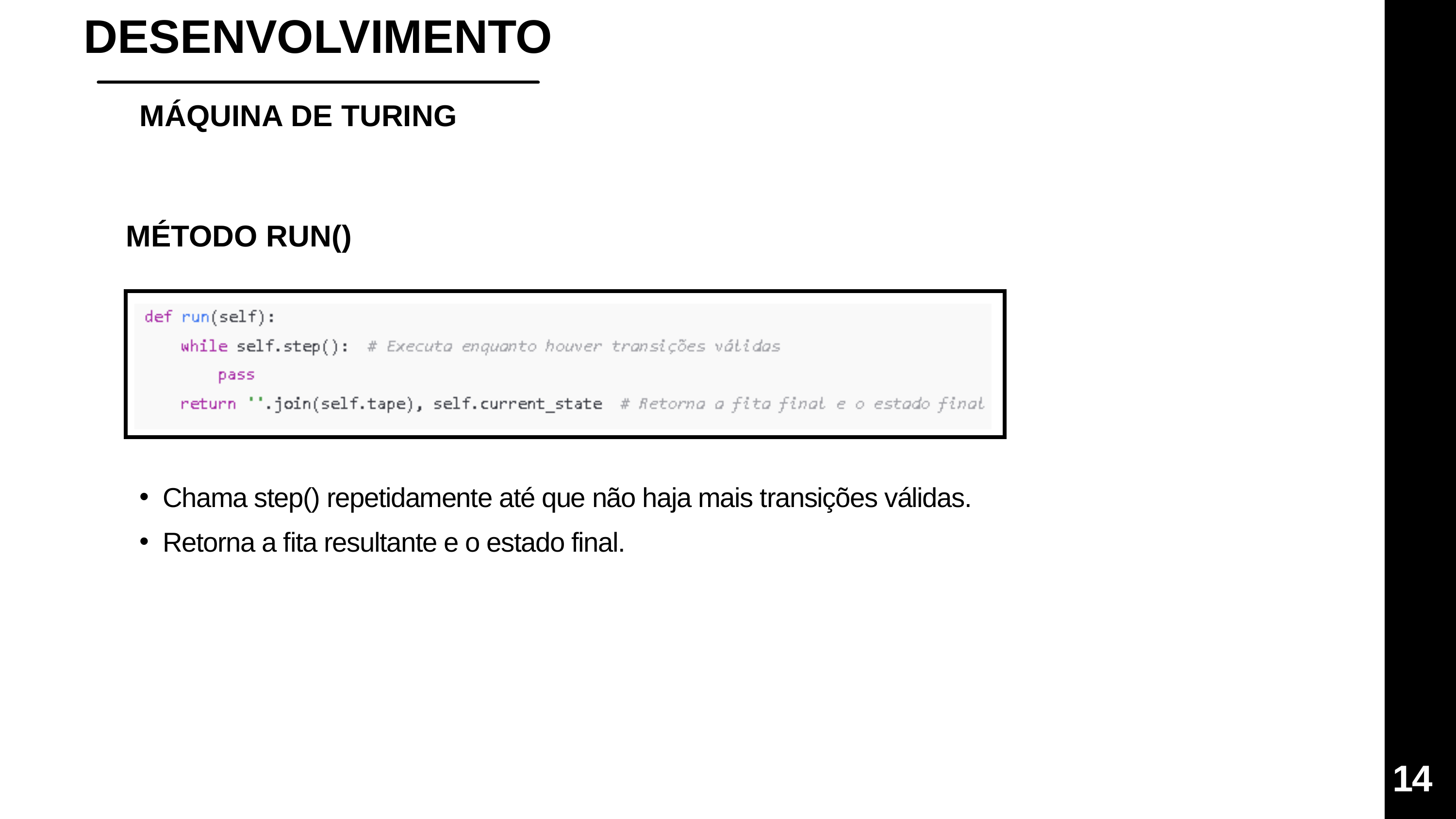

DESENVOLVIMENTO

MÁQUINA DE TURING
MÉTODO RUN()

Chama step() repetidamente até que não haja mais transições válidas.
Retorna a fita resultante e o estado final.
14